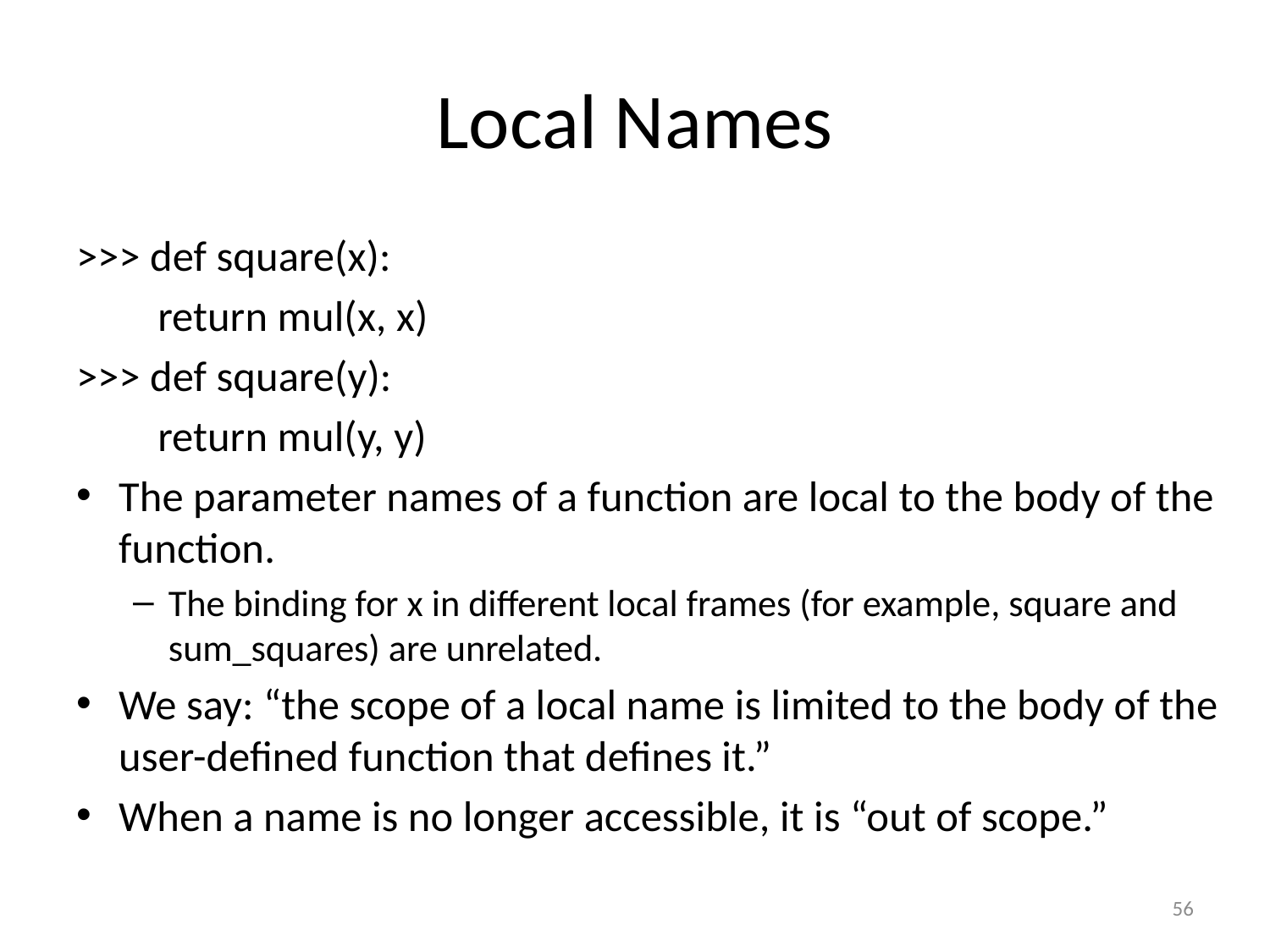

# Local Names
>>> def square(x):
	    return mul(x, x)
>>> def square(y):
	    return mul(y, y)
The parameter names of a function are local to the body of the function.
The binding for x in different local frames (for example, square and sum_squares) are unrelated.
We say: “the scope of a local name is limited to the body of the user-defined function that defines it.”
When a name is no longer accessible, it is “out of scope.”
56